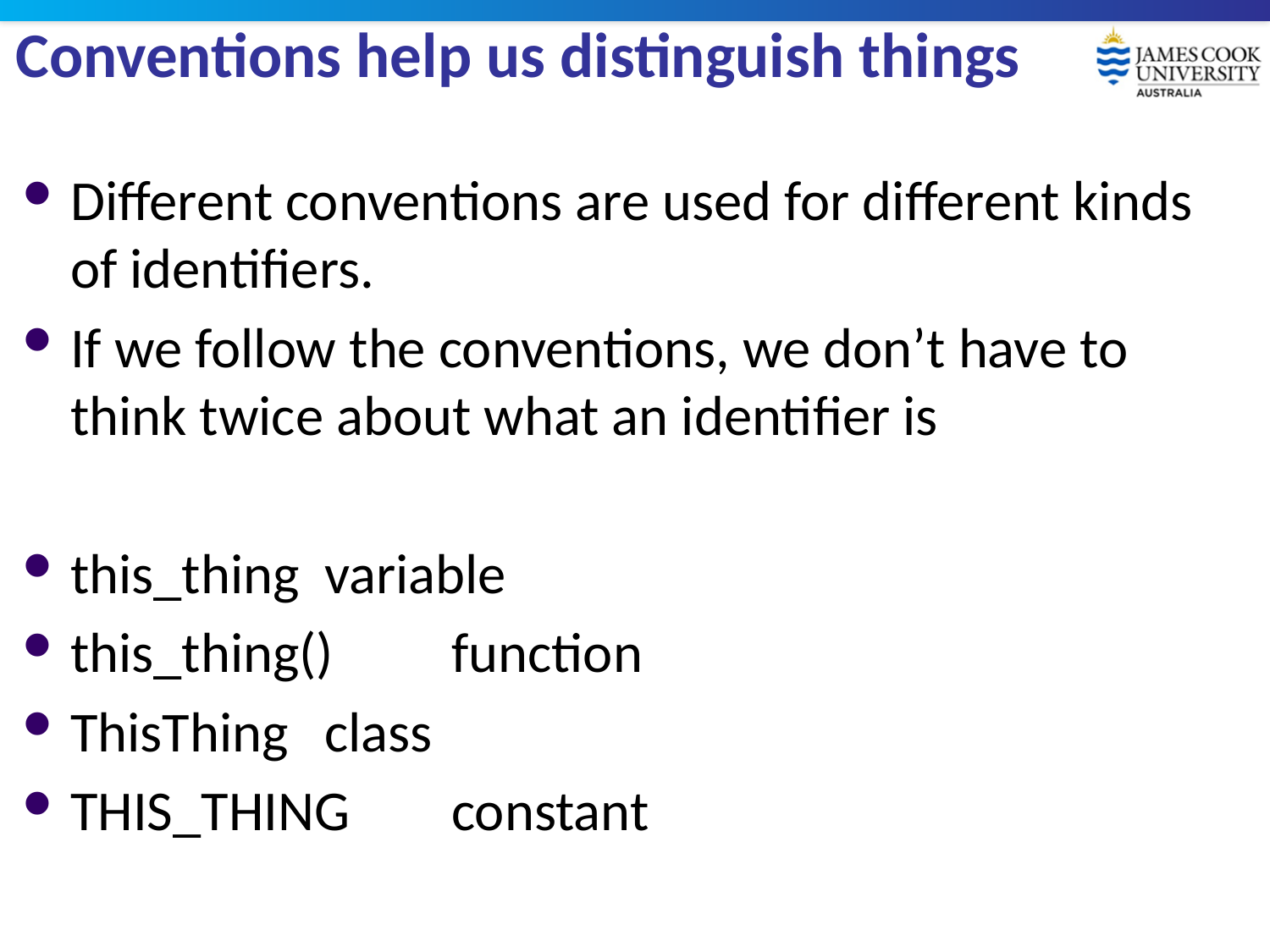

# Conventions help us distinguish things
Different conventions are used for different kinds of identifiers.
If we follow the conventions, we don’t have to think twice about what an identifier is

this_thing	variable
this_thing()	function
ThisThing	class
THIS_THING	constant